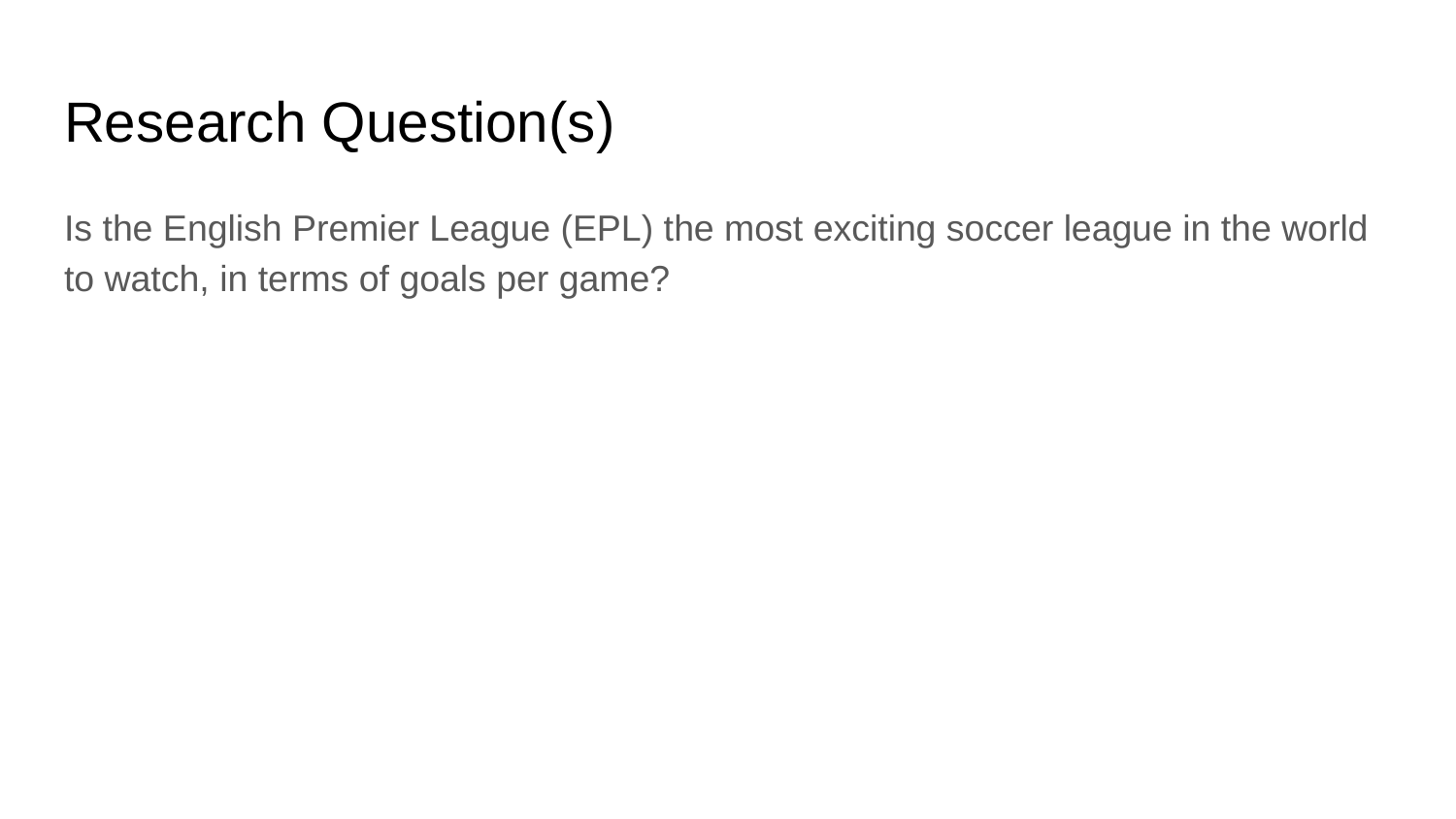

# Research Question(s)
Is the English Premier League (EPL) the most exciting soccer league in the world to watch, in terms of goals per game?